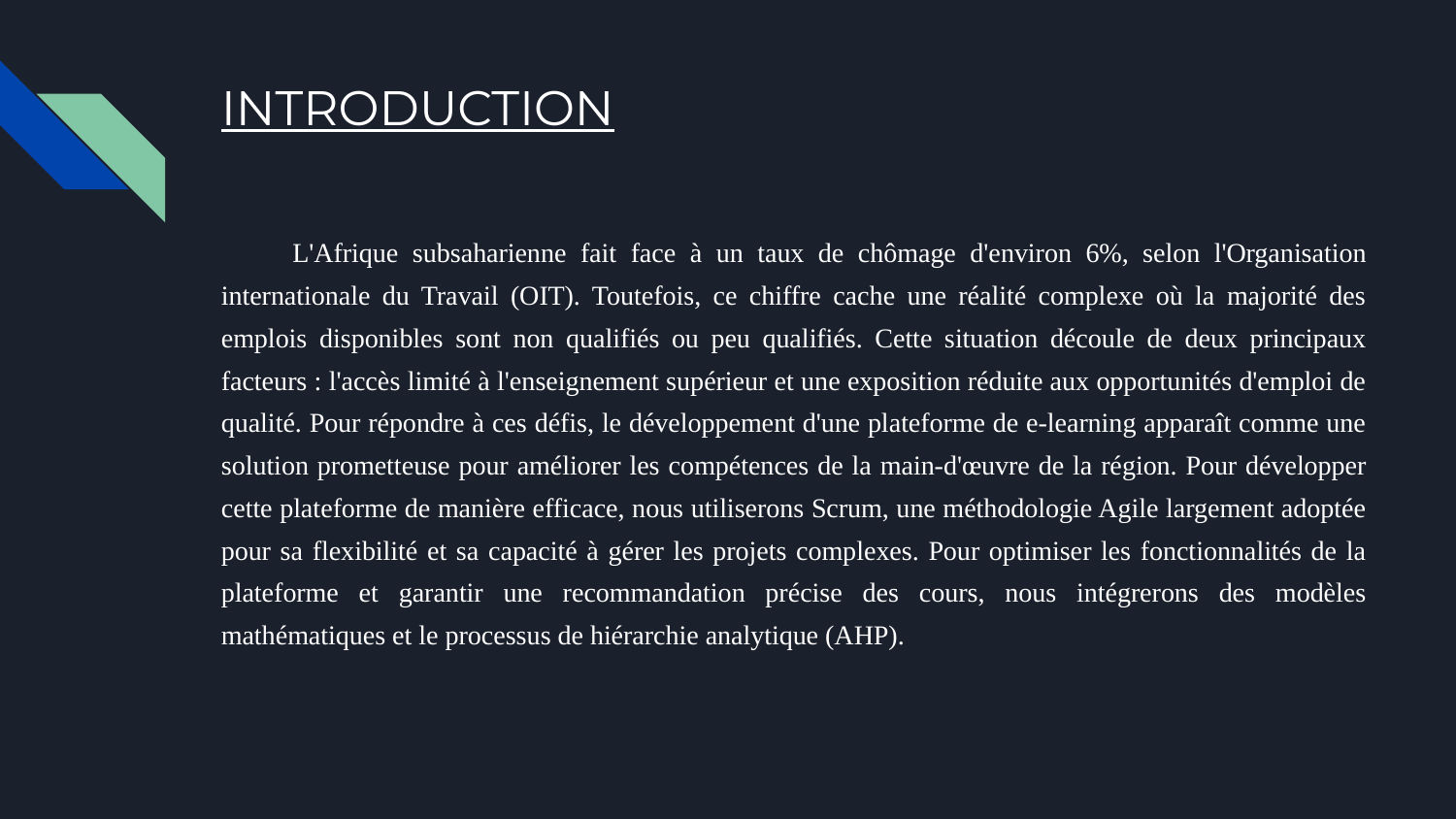

# INTRODUCTION
1
L'Afrique subsaharienne fait face à un taux de chômage d'environ 6%, selon l'Organisation internationale du Travail (OIT). Toutefois, ce chiffre cache une réalité complexe où la majorité des emplois disponibles sont non qualifiés ou peu qualifiés. Cette situation découle de deux principaux facteurs : l'accès limité à l'enseignement supérieur et une exposition réduite aux opportunités d'emploi de qualité. Pour répondre à ces défis, le développement d'une plateforme de e-learning apparaît comme une solution prometteuse pour améliorer les compétences de la main-d'œuvre de la région. Pour développer cette plateforme de manière efficace, nous utiliserons Scrum, une méthodologie Agile largement adoptée pour sa flexibilité et sa capacité à gérer les projets complexes. Pour optimiser les fonctionnalités de la plateforme et garantir une recommandation précise des cours, nous intégrerons des modèles mathématiques et le processus de hiérarchie analytique (AHP).